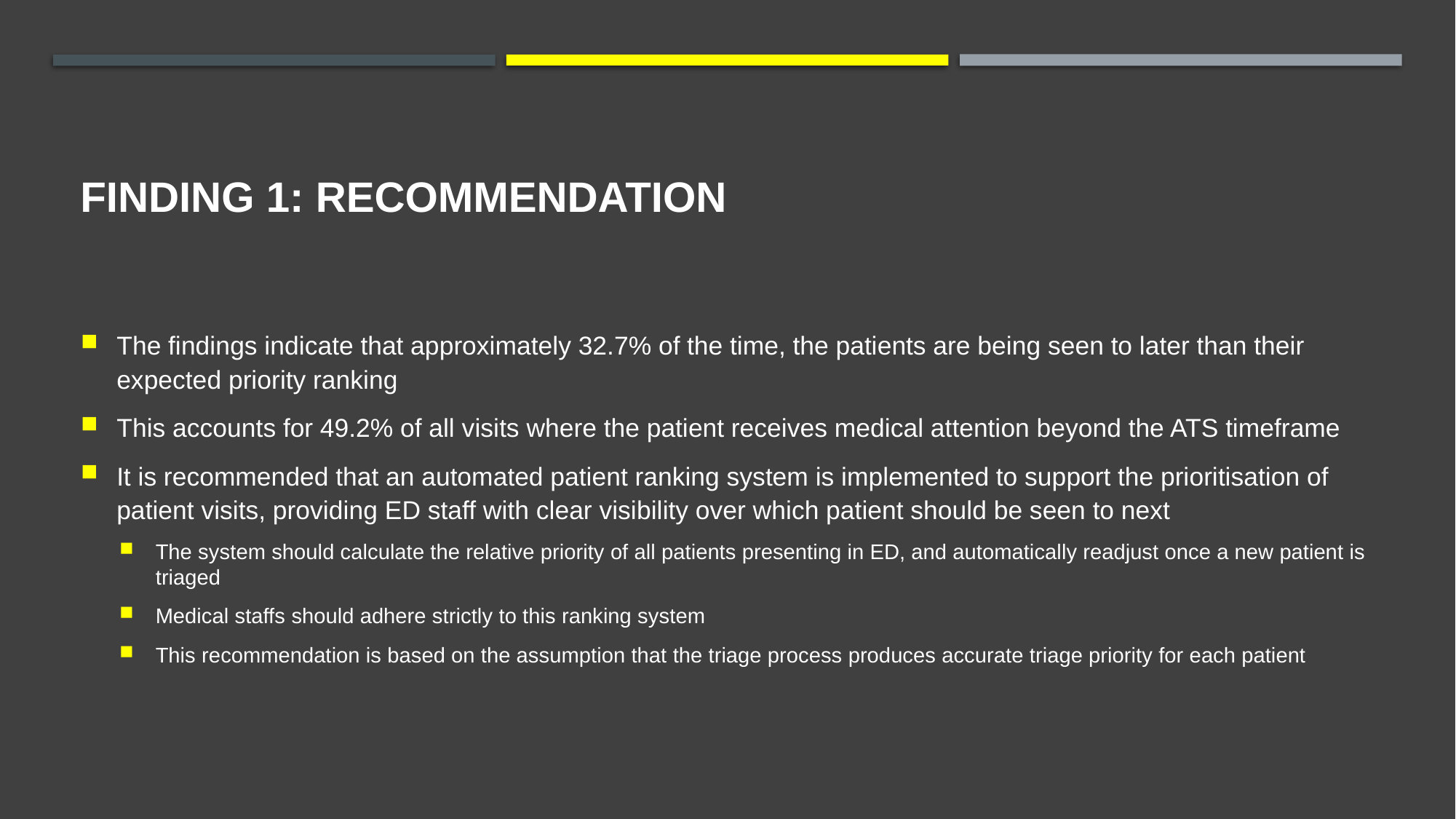

# Finding 1: Recommendation
The findings indicate that approximately 32.7% of the time, the patients are being seen to later than their expected priority ranking
This accounts for 49.2% of all visits where the patient receives medical attention beyond the ATS timeframe
It is recommended that an automated patient ranking system is implemented to support the prioritisation of patient visits, providing ED staff with clear visibility over which patient should be seen to next
The system should calculate the relative priority of all patients presenting in ED, and automatically readjust once a new patient is triaged
Medical staffs should adhere strictly to this ranking system
This recommendation is based on the assumption that the triage process produces accurate triage priority for each patient